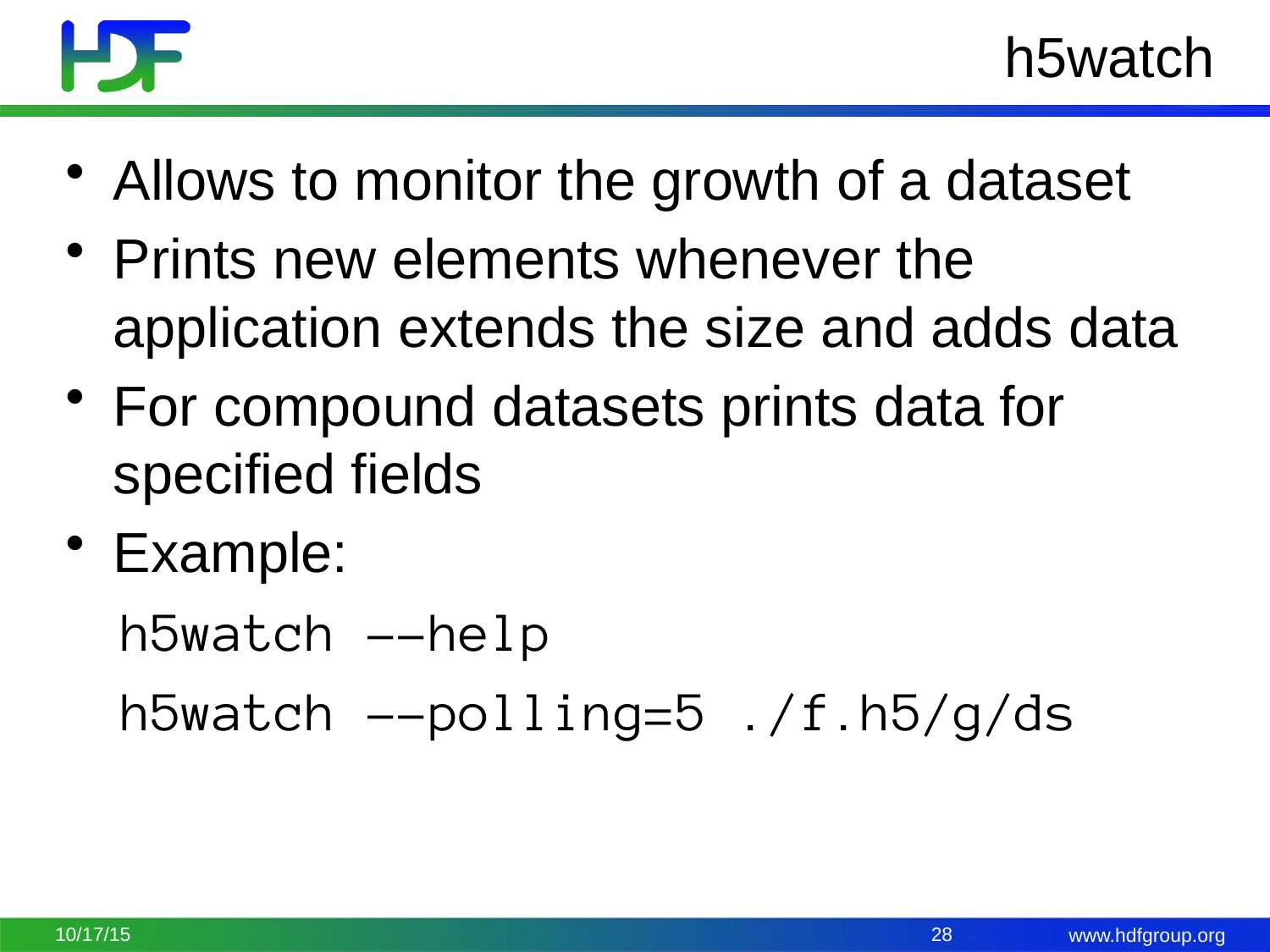

# h5watch
Allows to monitor the growth of a dataset
Prints new elements whenever the application extends the size and adds data
For compound datasets prints data for specified fields
Example:
h5watch --help
h5watch --polling=5 ./f.h5/g/ds

10/17/15
28